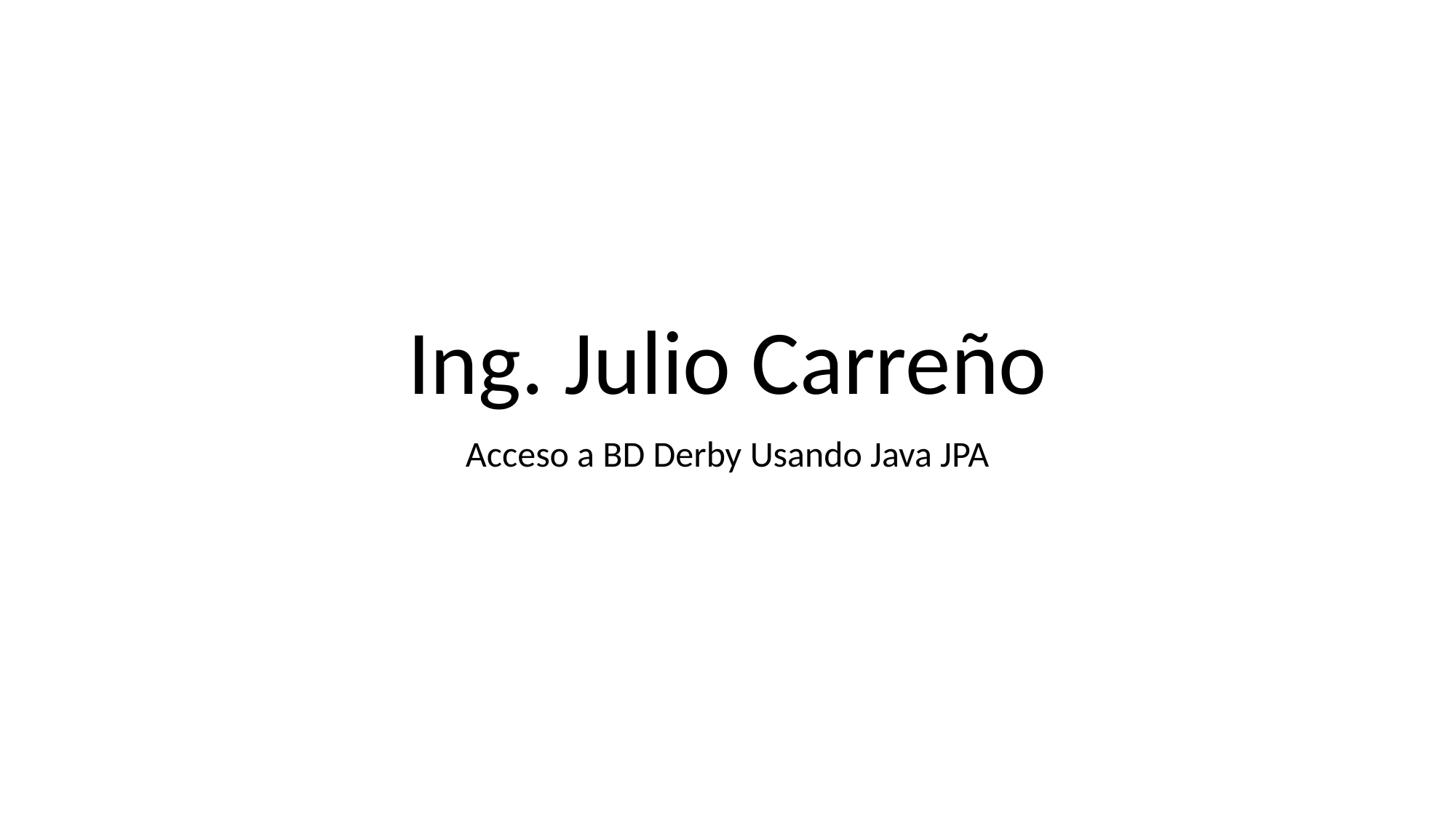

# Ing. Julio Carreño
Acceso a BD Derby Usando Java JPA